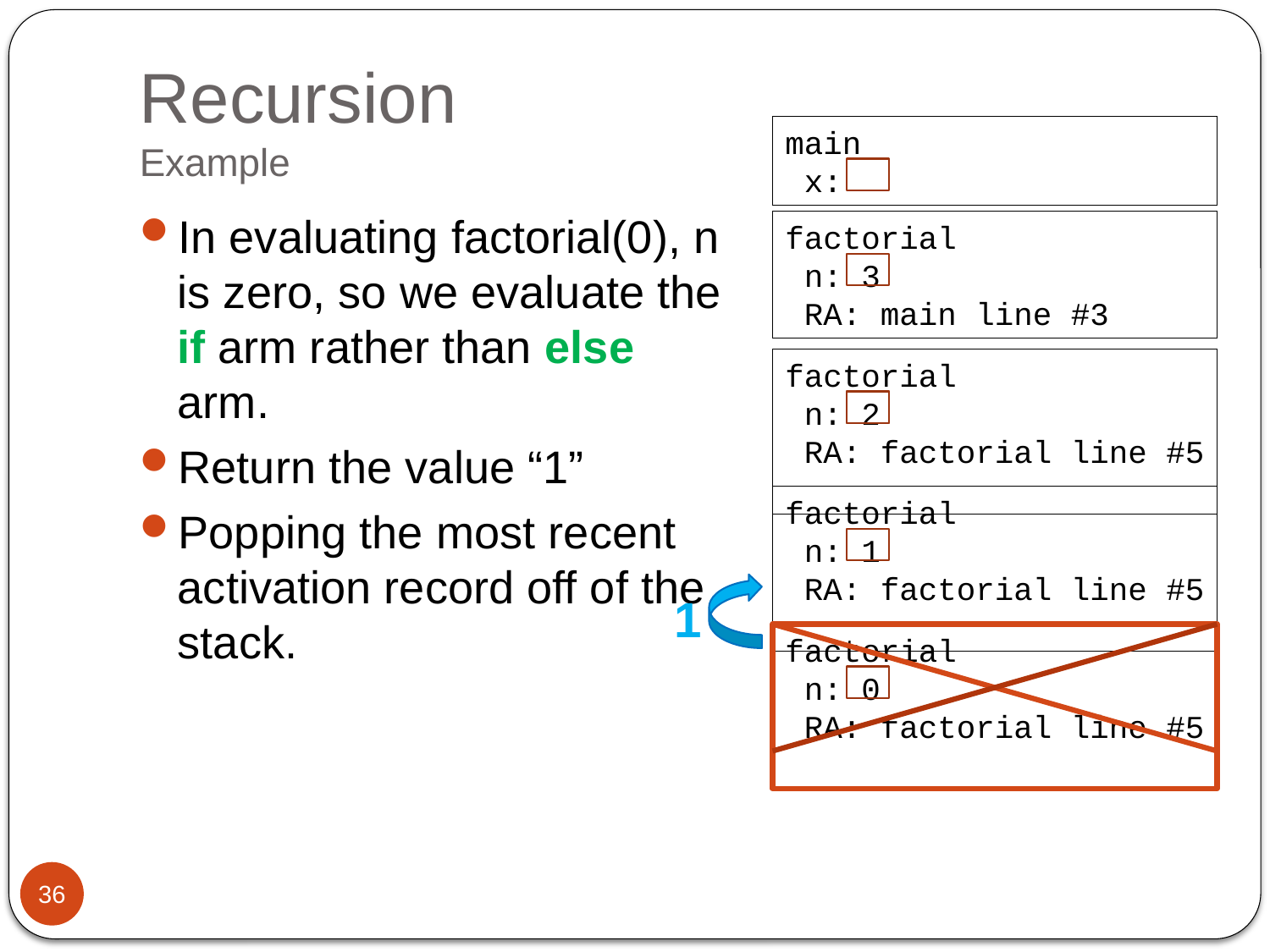

# Recursion Example
main
 x:

In evaluating factorial(0), n is zero, so we evaluate the if arm rather than else arm.
Return the value “1”
Popping the most recent activation record off of the stack.
factorial
 n: 3
 RA: main line #3

factorial
 n: 2
 RA: factorial line #5

factorial
 n: 1
 RA: factorial line #5

1
factorial
 n: 0
 RA: factorial line #5

36